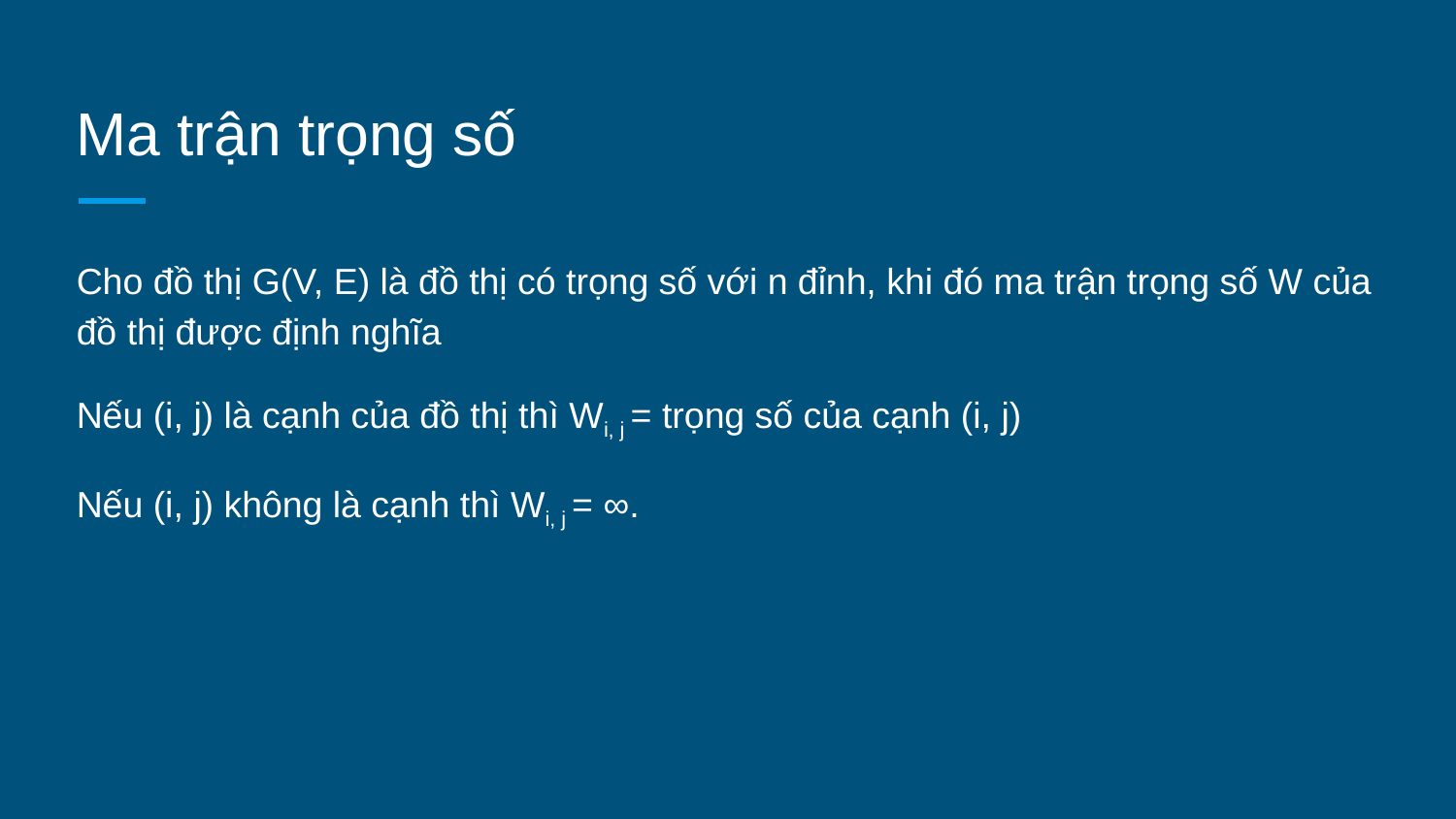

# Ma trận trọng số
Cho đồ thị G(V, E) là đồ thị có trọng số với n đỉnh, khi đó ma trận trọng số W của đồ thị được định nghĩa
Nếu (i, j) là cạnh của đồ thị thì Wi, j = trọng số của cạnh (i, j)
Nếu (i, j) không là cạnh thì Wi, j = ∞.